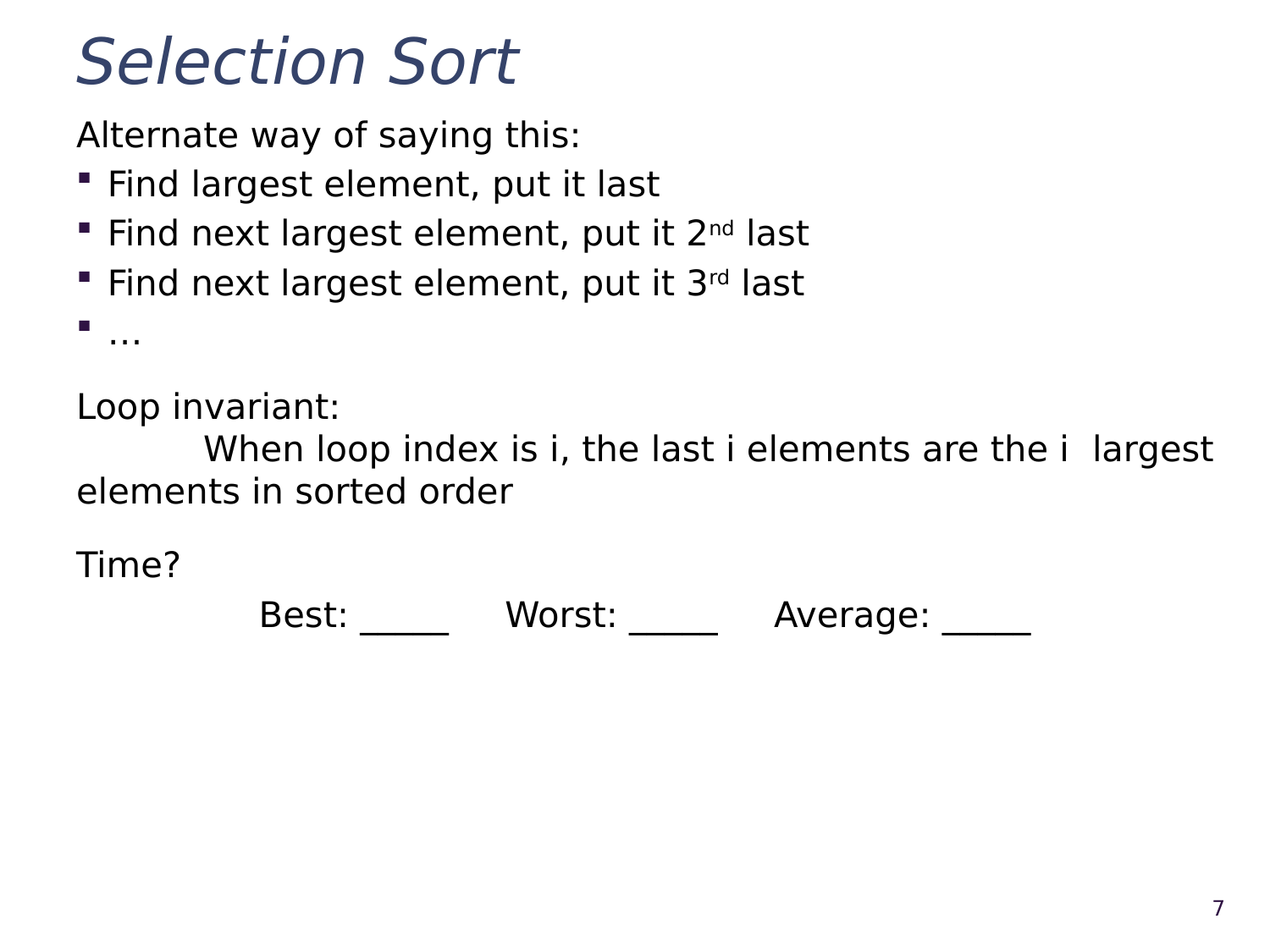

# Selection Sort
Alternate way of saying this:
Find largest element, put it last
Find next largest element, put it 2nd last
Find next largest element, put it 3rd last
…

Loop invariant:
	When loop index is i, the last i elements are the i 	largest elements in sorted order

Time?
Best: _____     Worst: _____     Average: _____

7